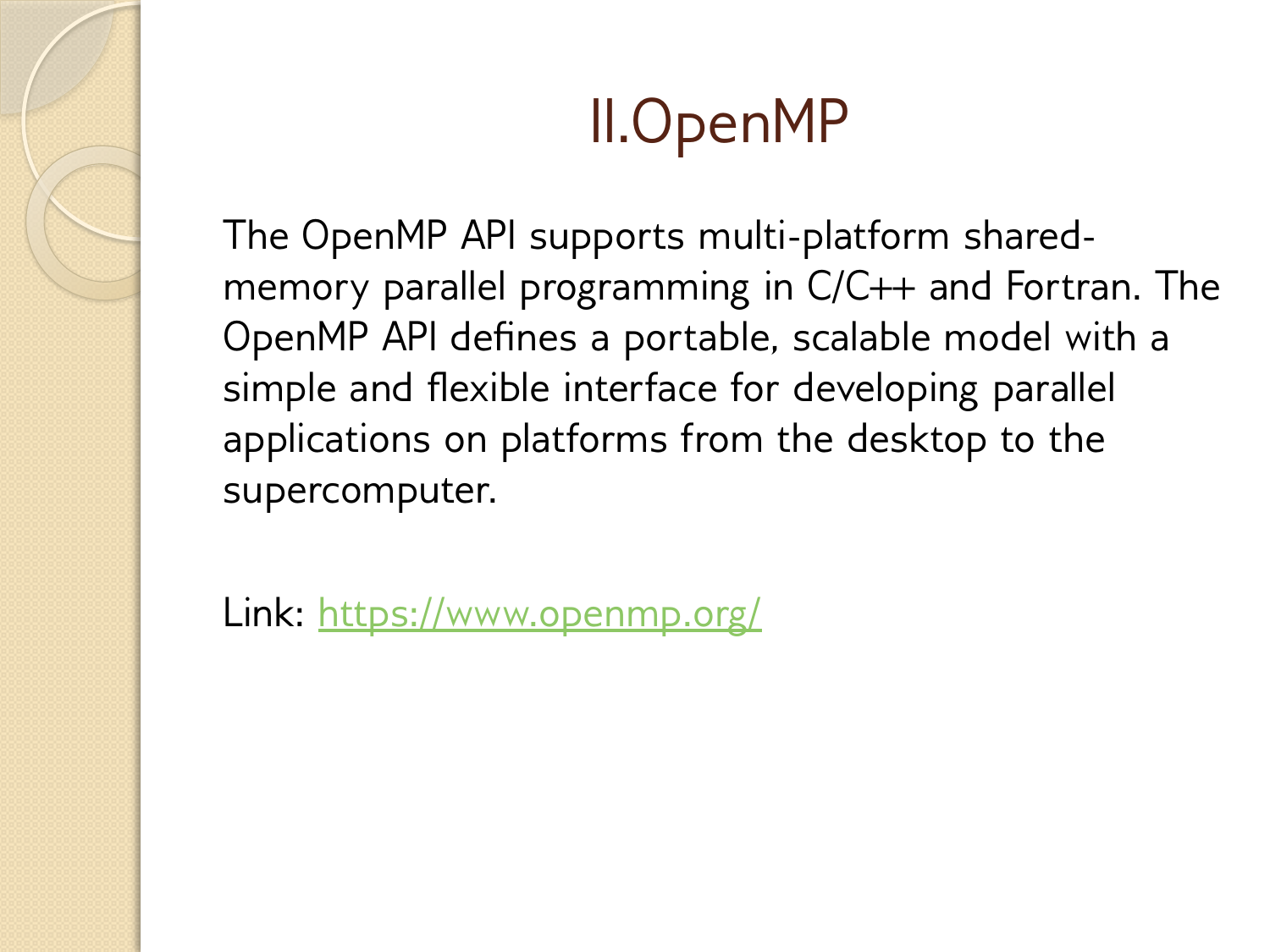

# II.OpenMP
The OpenMP API supports multi-platform shared-memory parallel programming in C/C++ and Fortran. The OpenMP API defines a portable, scalable model with a simple and flexible interface for developing parallel applications on platforms from the desktop to the supercomputer.

Link: https://www.openmp.org/